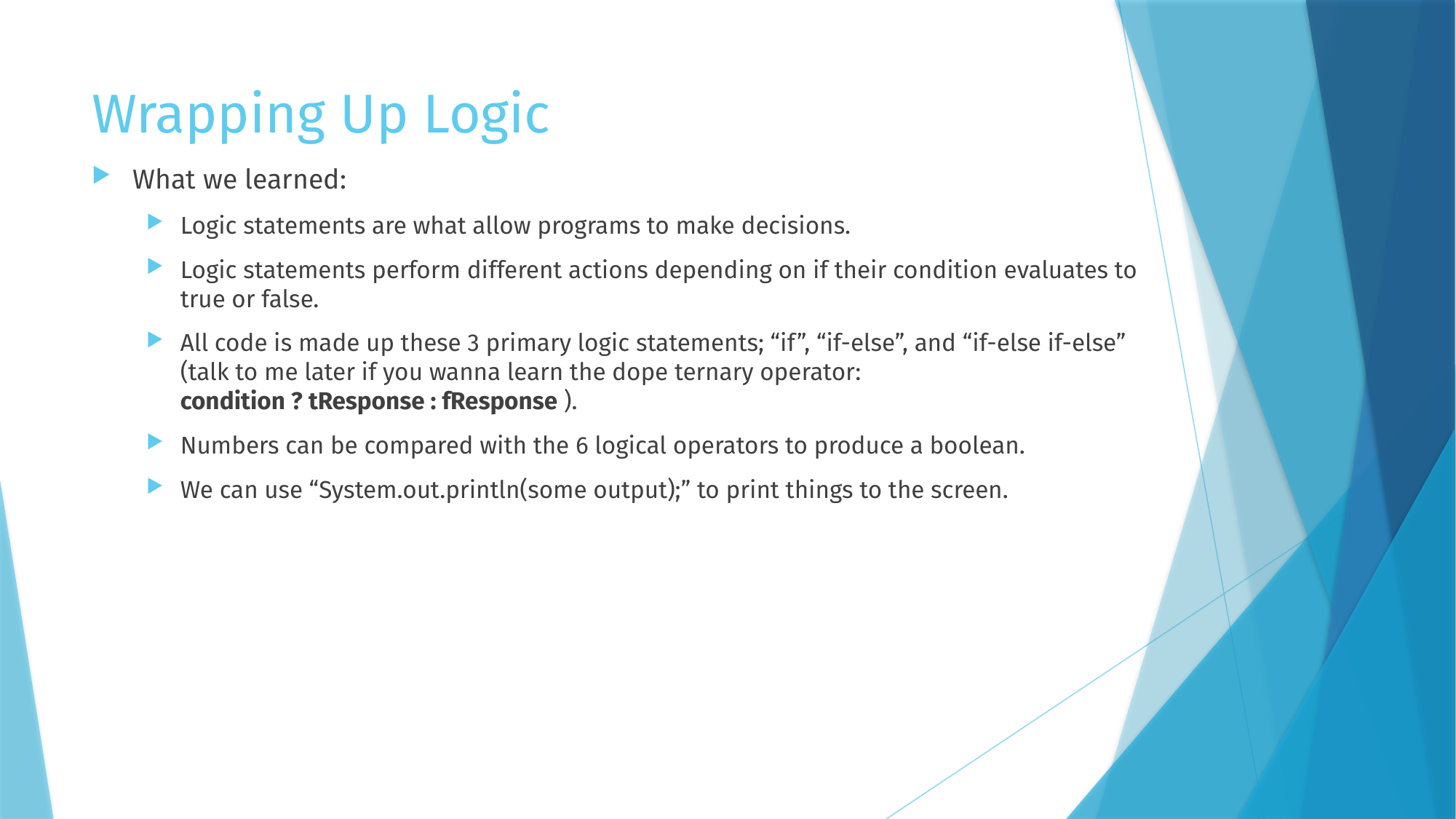

# Wrapping Up Logic
What we learned:
Logic statements are what allow programs to make decisions.
Logic statements perform different actions depending on if their condition evaluates to true or false.
All code is made up these 3 primary logic statements; “if”, “if-else”, and “if-else if-else” (talk to me later if you wanna learn the dope ternary operator:                           	condition ? tResponse : fResponse ).
Numbers can be compared with the 6 logical operators to produce a boolean.
We can use “System.out.println(some output);” to print things to the screen.